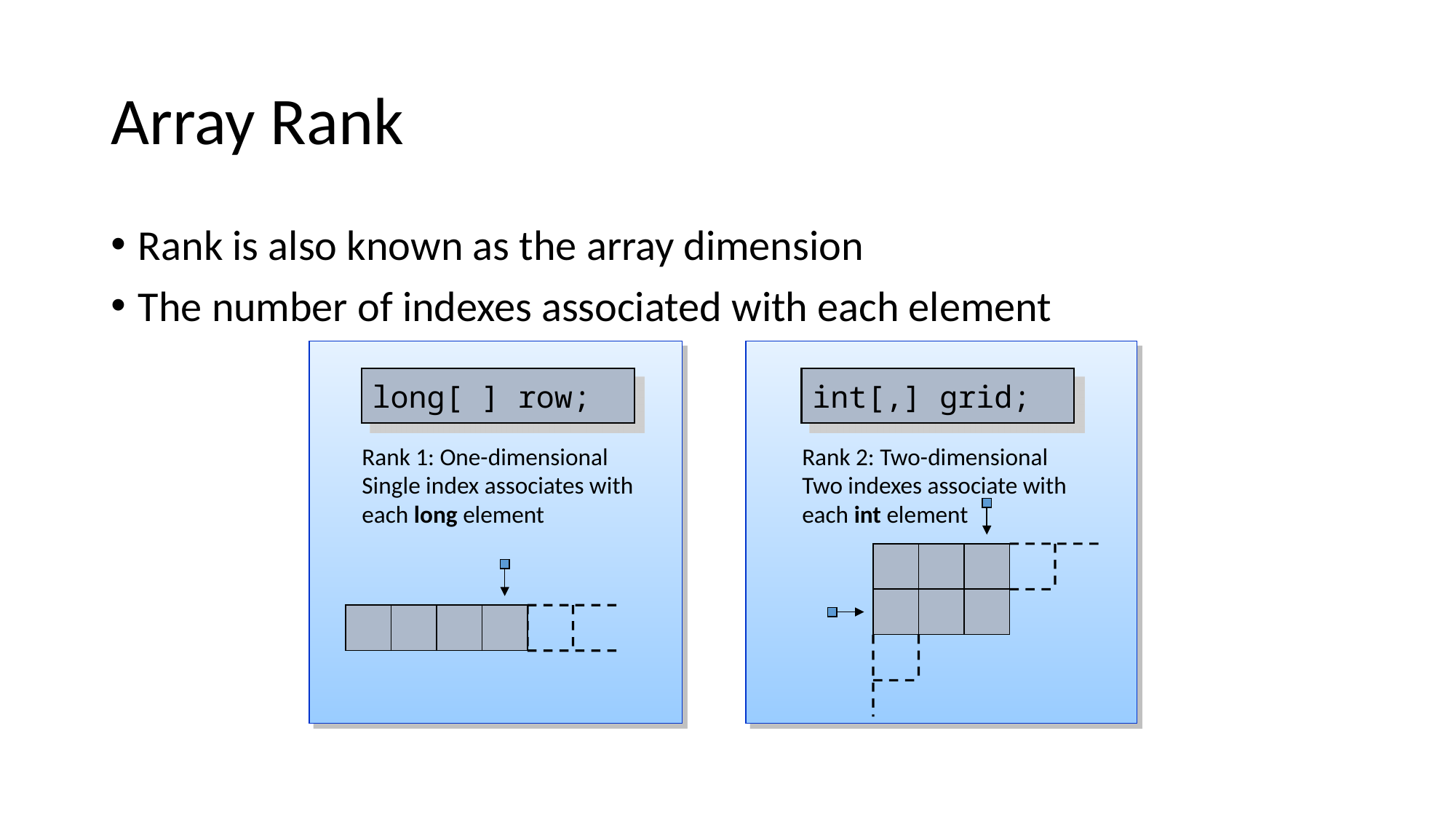

# Array Rank
Rank is also known as the array dimension
The number of indexes associated with each element

long[ ] row;
int[,] grid;
Rank 1: One-dimensional
Single index associates with
each long element
Rank 2: Two-dimensional
Two indexes associate with
each int element